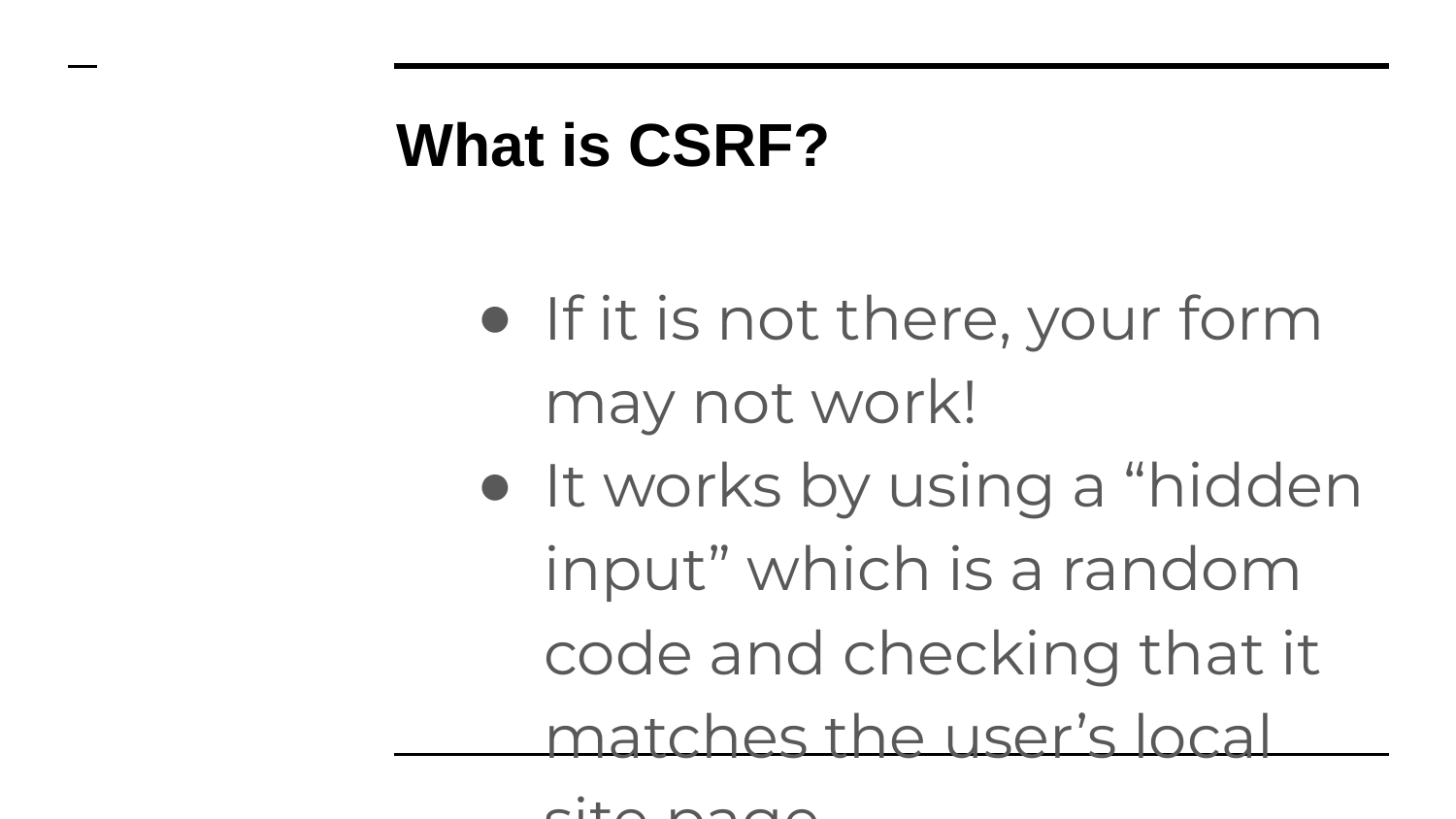

# What is CSRF?
If it is not there, your form may not work!
It works by using a “hidden input” which is a random code and checking that it matches the user’s local site page.